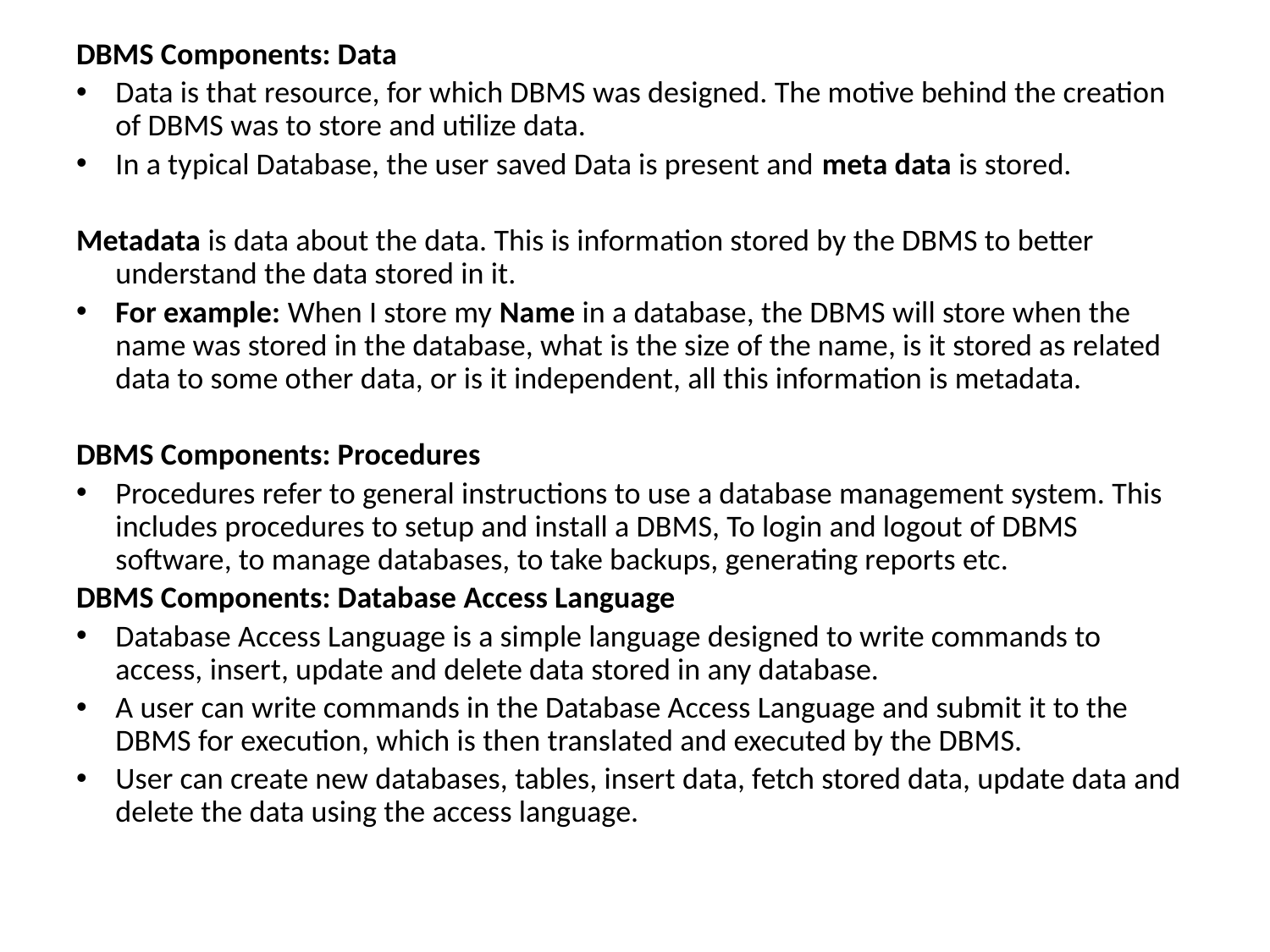

DBMS Components: Data
Data is that resource, for which DBMS was designed. The motive behind the creation of DBMS was to store and utilize data.
In a typical Database, the user saved Data is present and meta data is stored.

Metadata is data about the data. This is information stored by the DBMS to better understand the data stored in it.
For example: When I store my Name in a database, the DBMS will store when the name was stored in the database, what is the size of the name, is it stored as related data to some other data, or is it independent, all this information is metadata.

DBMS Components: Procedures
Procedures refer to general instructions to use a database management system. This includes procedures to setup and install a DBMS, To login and logout of DBMS software, to manage databases, to take backups, generating reports etc.
DBMS Components: Database Access Language
Database Access Language is a simple language designed to write commands to access, insert, update and delete data stored in any database.
A user can write commands in the Database Access Language and submit it to the DBMS for execution, which is then translated and executed by the DBMS.
User can create new databases, tables, insert data, fetch stored data, update data and delete the data using the access language.